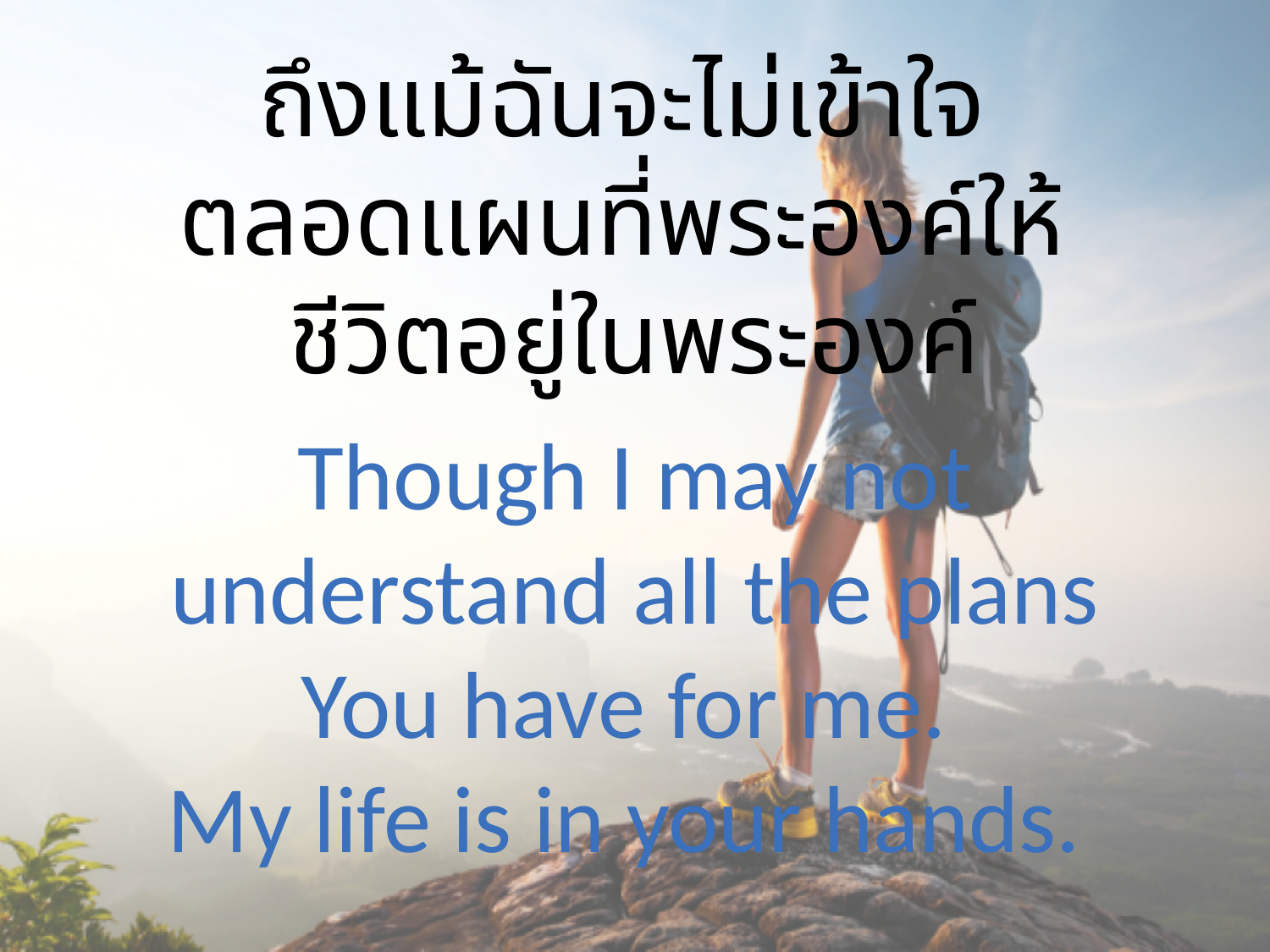

ถึงแม้ฉันจะไม่เข้าใจ
ตลอดแผนที่พระองค์ให้
ชีวิตอยู่ในพระองค์
Though I may not understand all the plans You have for me.
My life is in your hands.